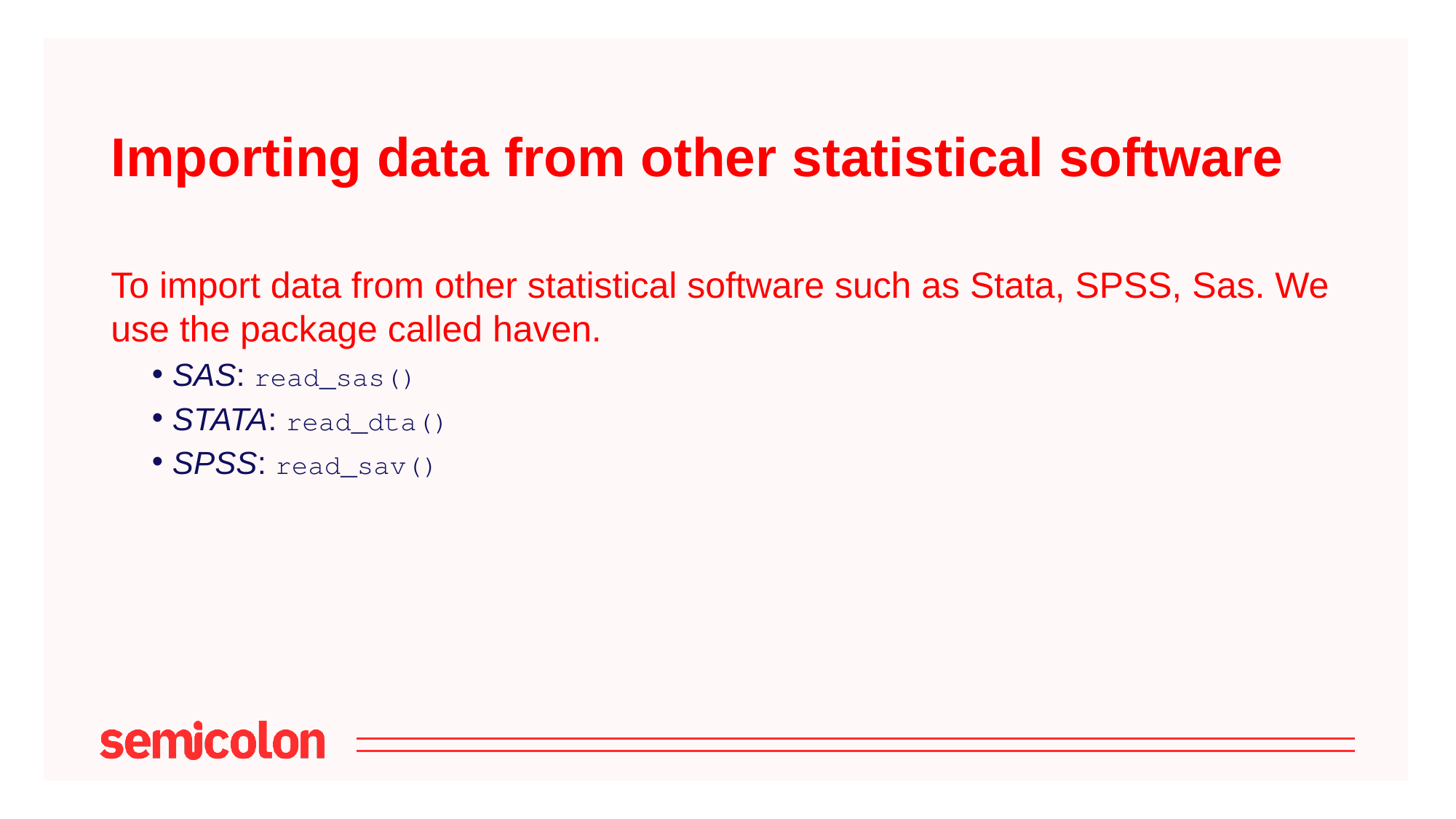

# Importing data from other statistical software
To import data from other statistical software such as Stata, SPSS, Sas. We use the package called haven.
SAS: read_sas()
STATA: read_dta()
SPSS: read_sav()